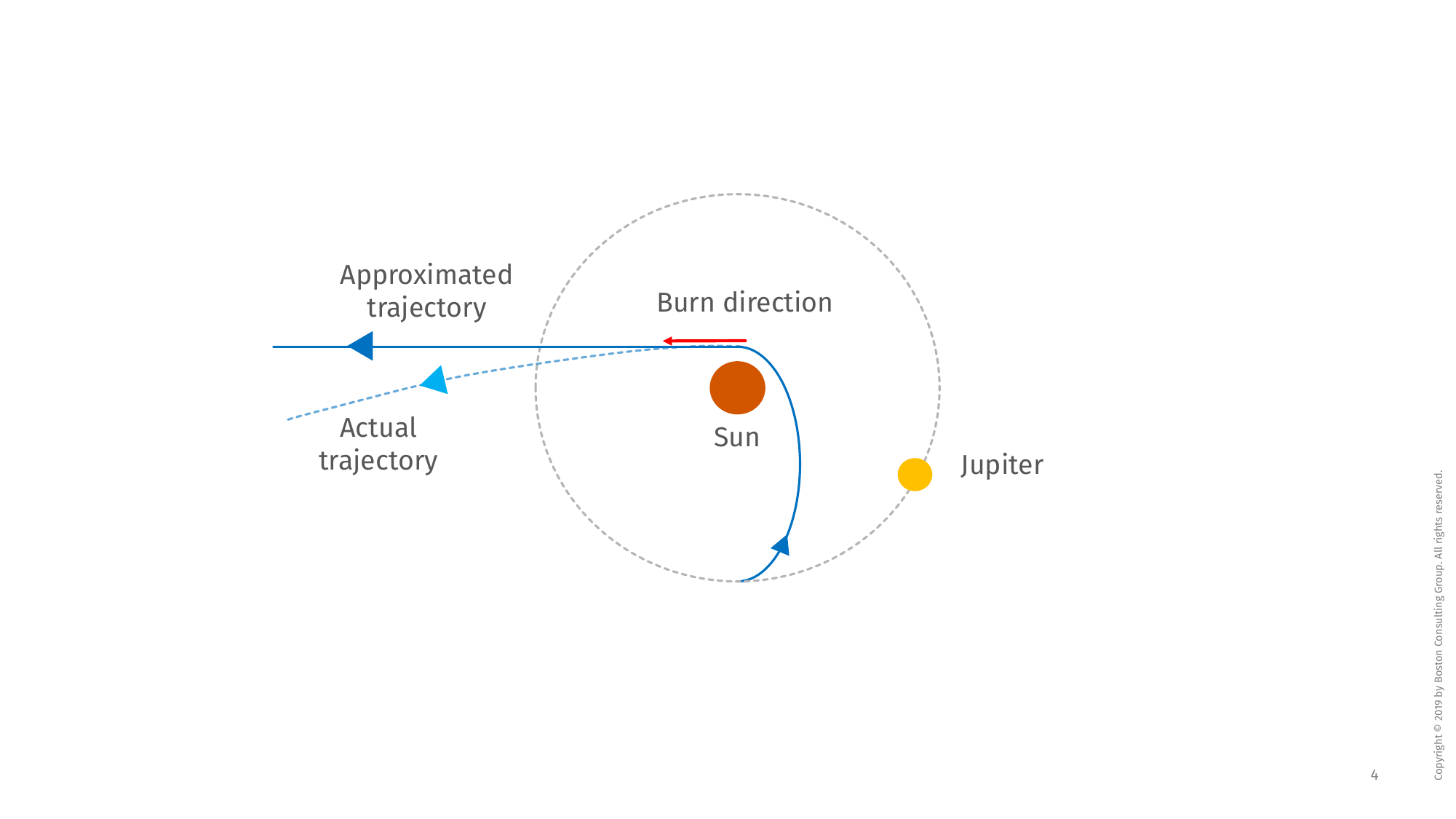

#

Approximated
trajectory
Burn direction

Actual
trajectory
Sun
Jupiter